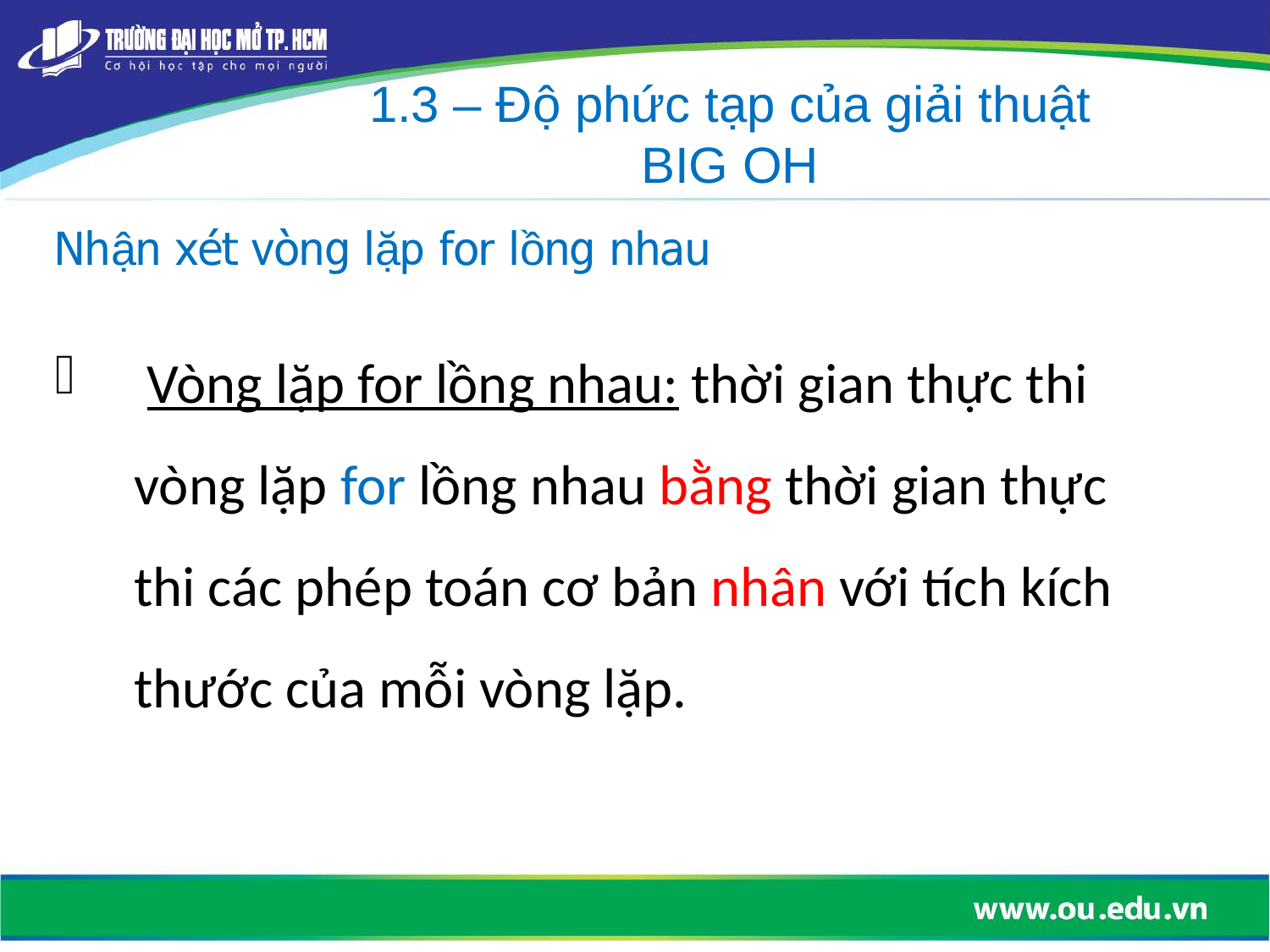

1.3 – Độ phức tạp của giải thuật
BIG OH
Nhận xét vòng lặp for lồng nhau
 Vòng lặp for lồng nhau: thời gian thực thi vòng lặp for lồng nhau bằng thời gian thực thi các phép toán cơ bản nhân với tích kích thước của mỗi vòng lặp.